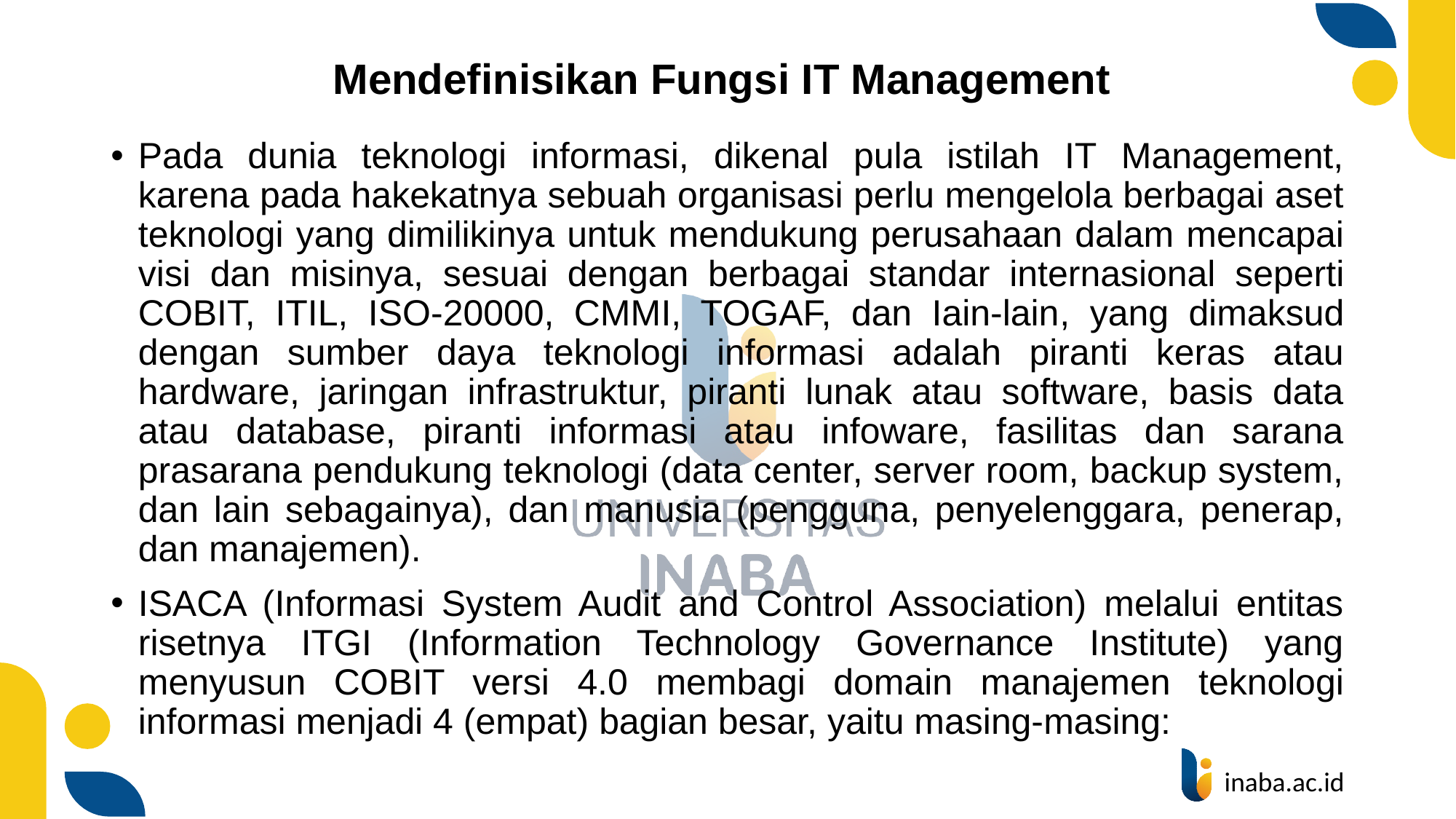

# Mendefinisikan Fungsi IT Management
Pada dunia teknologi informasi, dikenal pula istilah IT Management, karena pada hakekatnya sebuah organisasi perlu mengelola berbagai aset teknologi yang dimilikinya untuk mendukung perusahaan dalam mencapai visi dan misinya, sesuai dengan berbagai standar internasional seperti COBIT, ITIL, ISO-20000, CMMI, TOGAF, dan Iain-lain, yang dimaksud dengan sumber daya teknologi informasi adalah piranti keras atau hardware, jaringan infrastruktur, piranti lunak atau software, basis data atau database, piranti informasi atau infoware, fasilitas dan sarana prasarana pendukung teknologi (data center, server room, backup system, dan lain sebagainya), dan manusia (pengguna, penyelenggara, penerap, dan manajemen).
ISACA (Informasi System Audit and Control Association) melalui entitas risetnya ITGI (Information Technology Governance Institute) yang menyusun COBIT versi 4.0 membagi domain manajemen teknologi informasi menjadi 4 (empat) bagian besar, yaitu masing-masing: